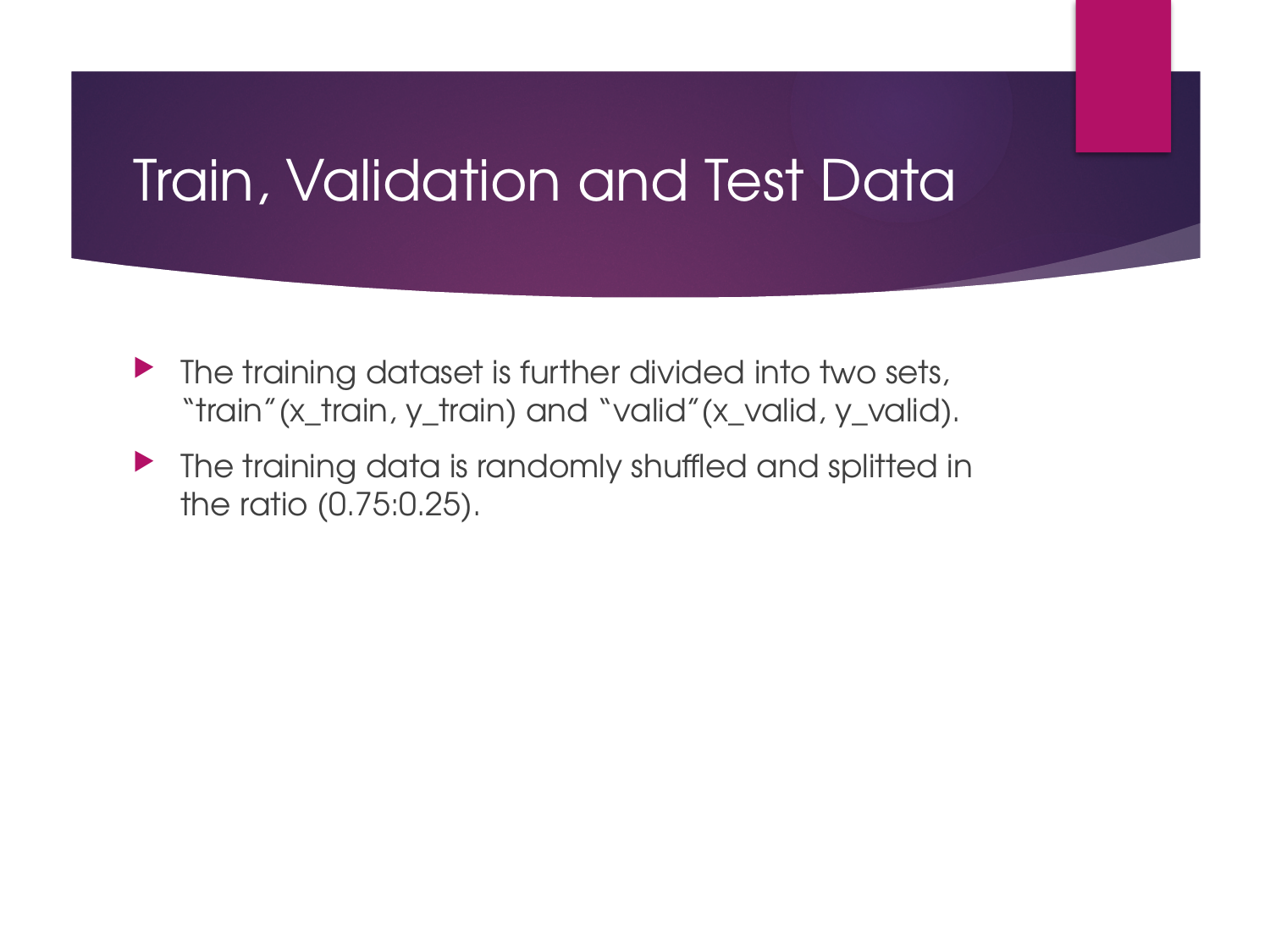

# Train, Validation and Test Data
The training dataset is further divided into two sets, “train”(x_train, y_train) and “valid”(x_valid, y_valid).
The training data is randomly shuffled and splitted in the ratio (0.75:0.25).